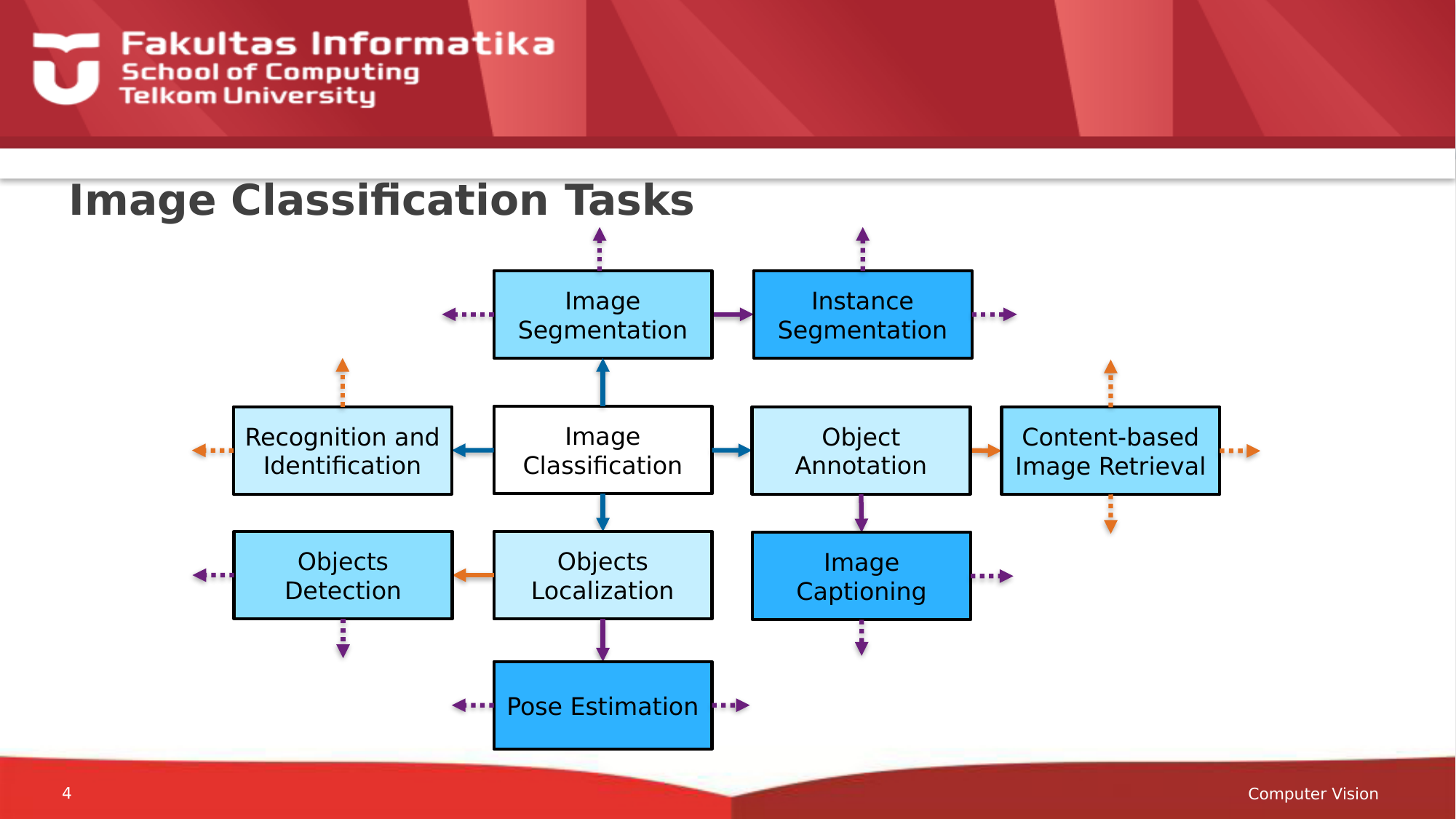

# Image Classification Tasks
Instance Segmentation
Image Segmentation
Image Classification
Object Annotation
Recognition and Identification
Content-based Image Retrieval
Objects Localization
Image Captioning
Objects Detection
Pose Estimation
Computer Vision
4